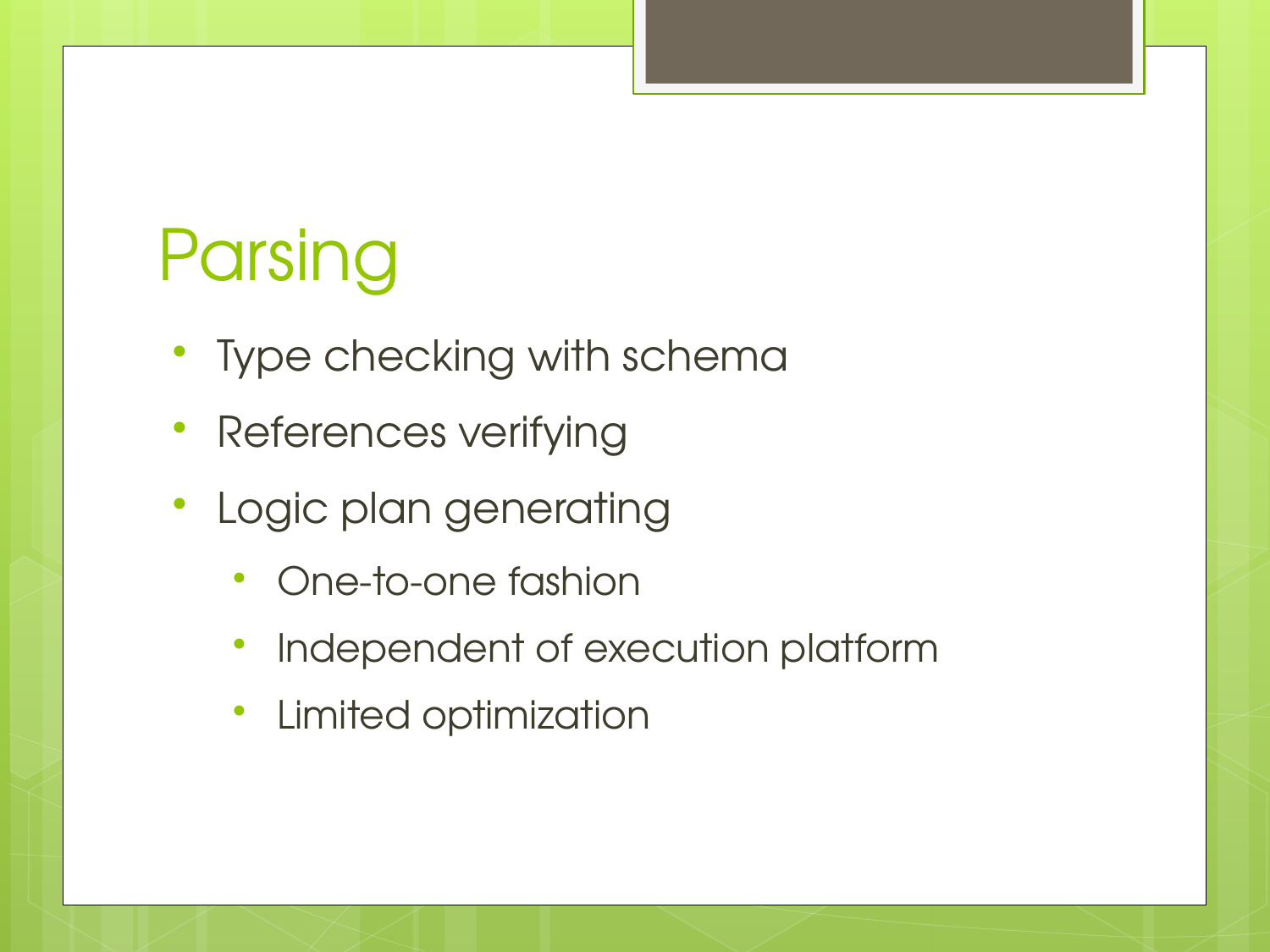

# Parsing
Type checking with schema
References verifying
Logic plan generating
One-to-one fashion
Independent of execution platform
Limited optimization